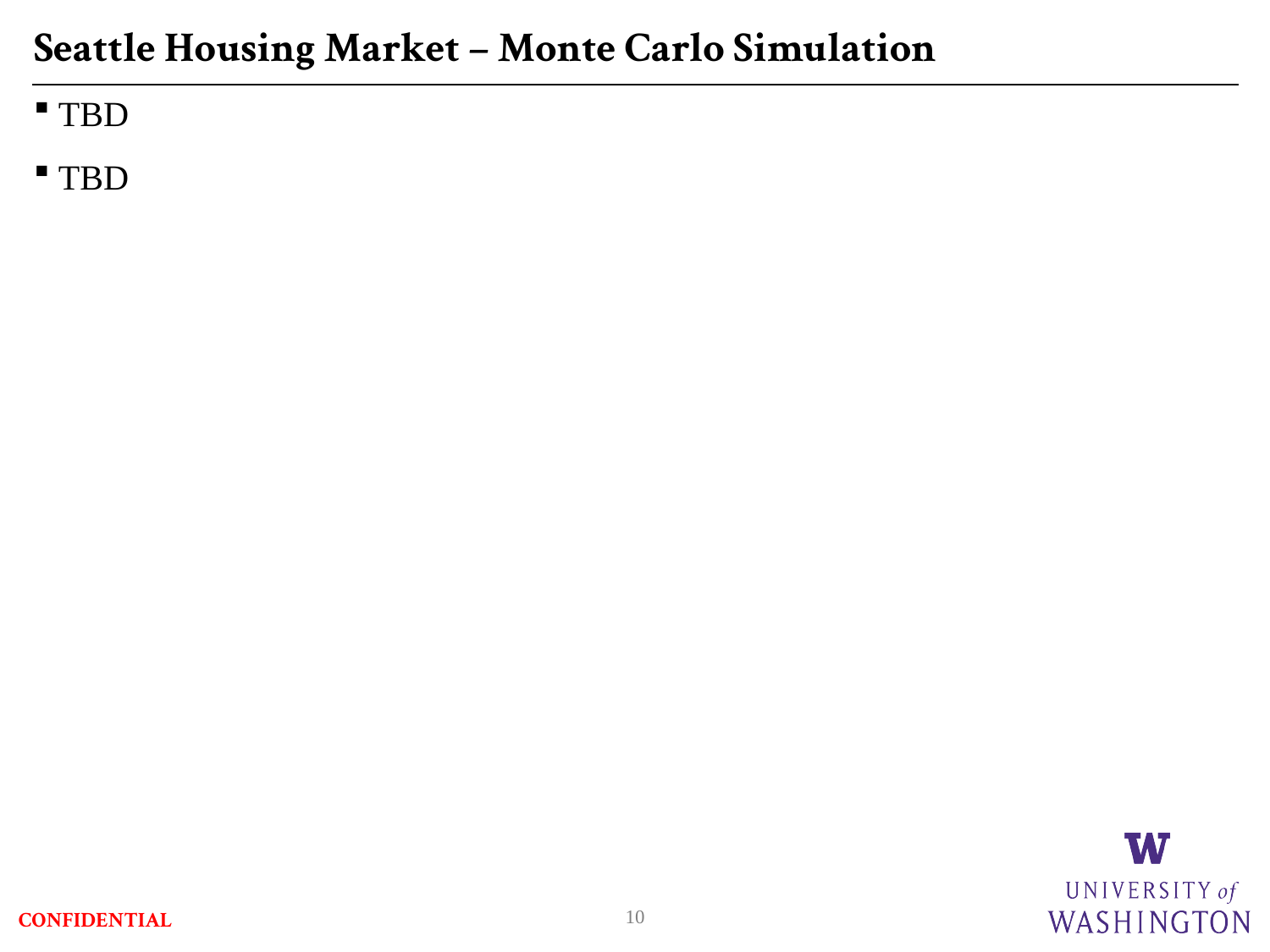

# Seattle Housing Market – Monte Carlo Simulation
TBD
TBD